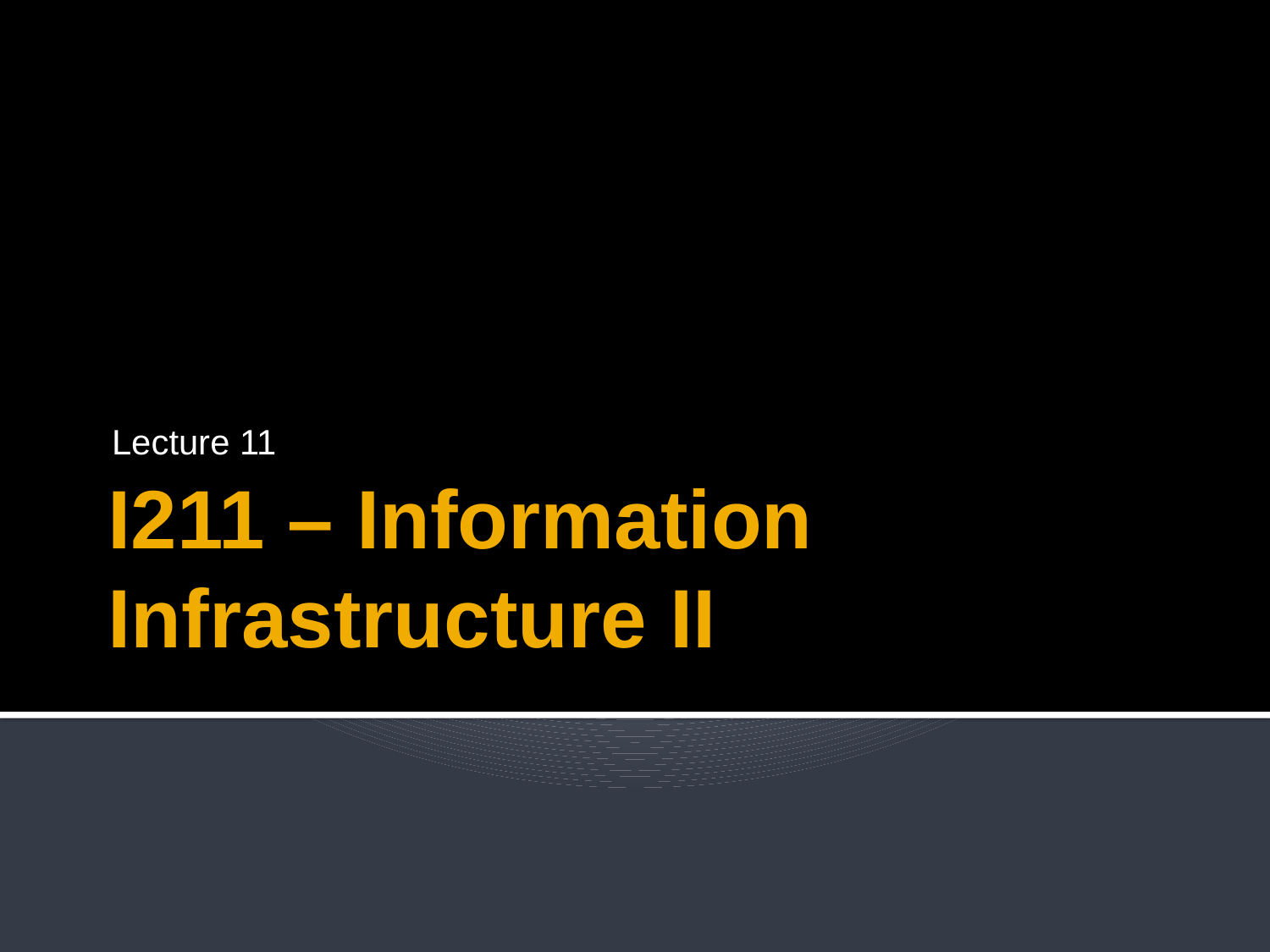

Lecture 11
# I211 – Information Infrastructure II